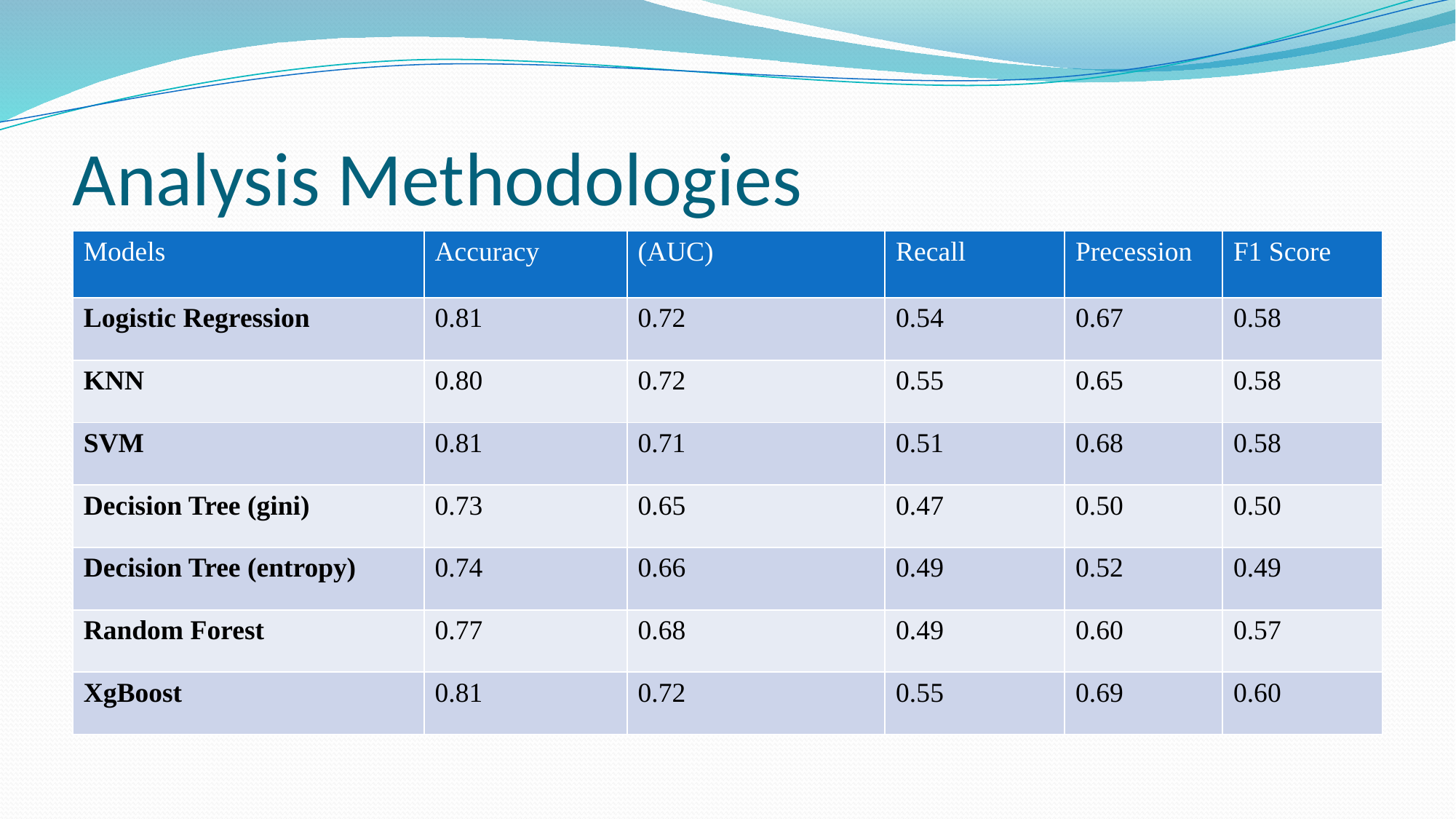

# Analysis Methodologies
| Models | Accuracy | (AUC) | Recall | Precession | F1 Score |
| --- | --- | --- | --- | --- | --- |
| Logistic Regression | 0.81 | 0.72 | 0.54 | 0.67 | 0.58 |
| KNN | 0.80 | 0.72 | 0.55 | 0.65 | 0.58 |
| SVM | 0.81 | 0.71 | 0.51 | 0.68 | 0.58 |
| Decision Tree (gini) | 0.73 | 0.65 | 0.47 | 0.50 | 0.50 |
| Decision Tree (entropy) | 0.74 | 0.66 | 0.49 | 0.52 | 0.49 |
| Random Forest | 0.77 | 0.68 | 0.49 | 0.60 | 0.57 |
| XgBoost | 0.81 | 0.72 | 0.55 | 0.69 | 0.60 |